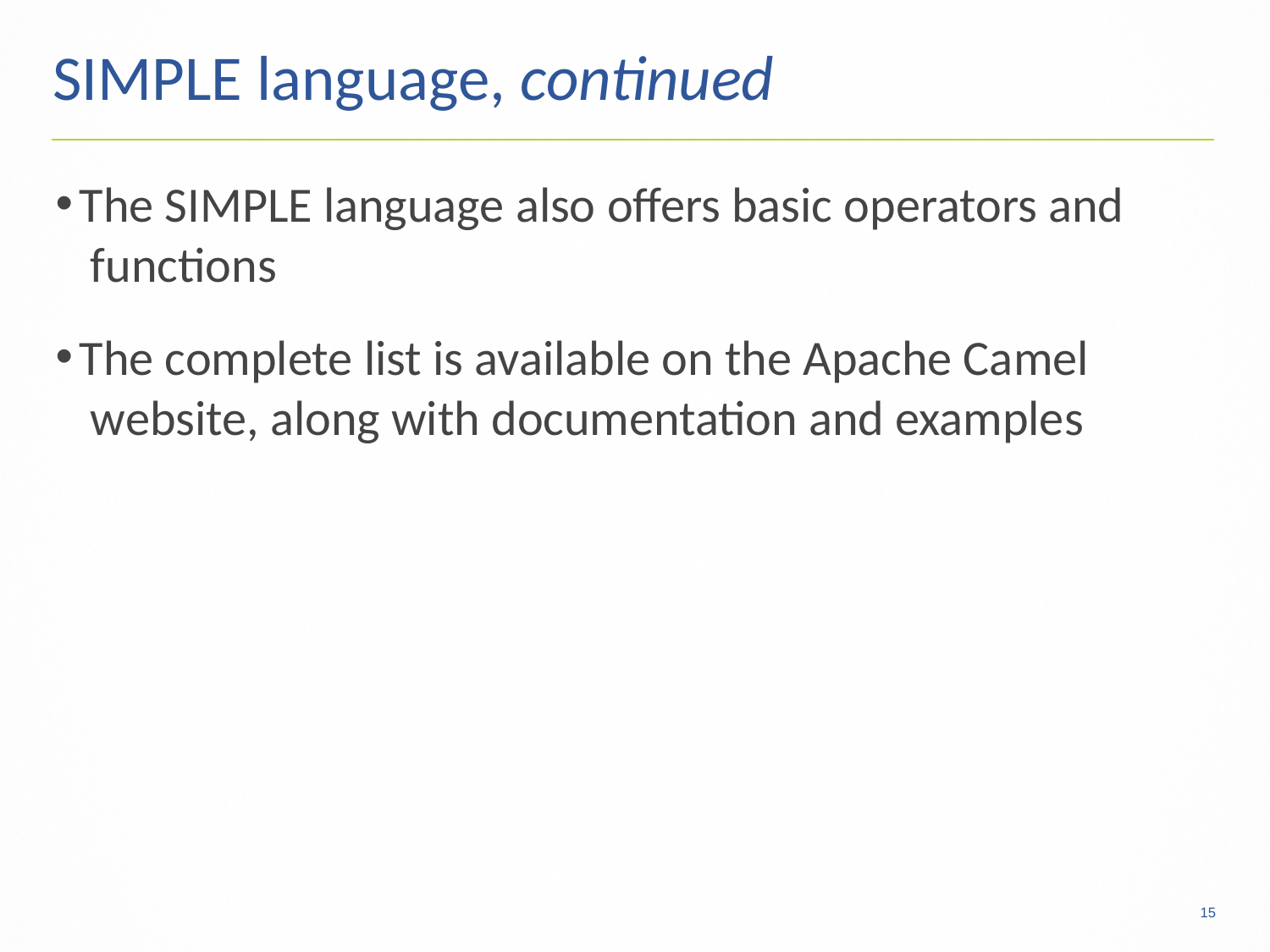

15
# SIMPLE language, continued

The SIMPLE language also offers basic operators and  functions
The complete list is available on the Apache Camel  website, along with documentation and examples